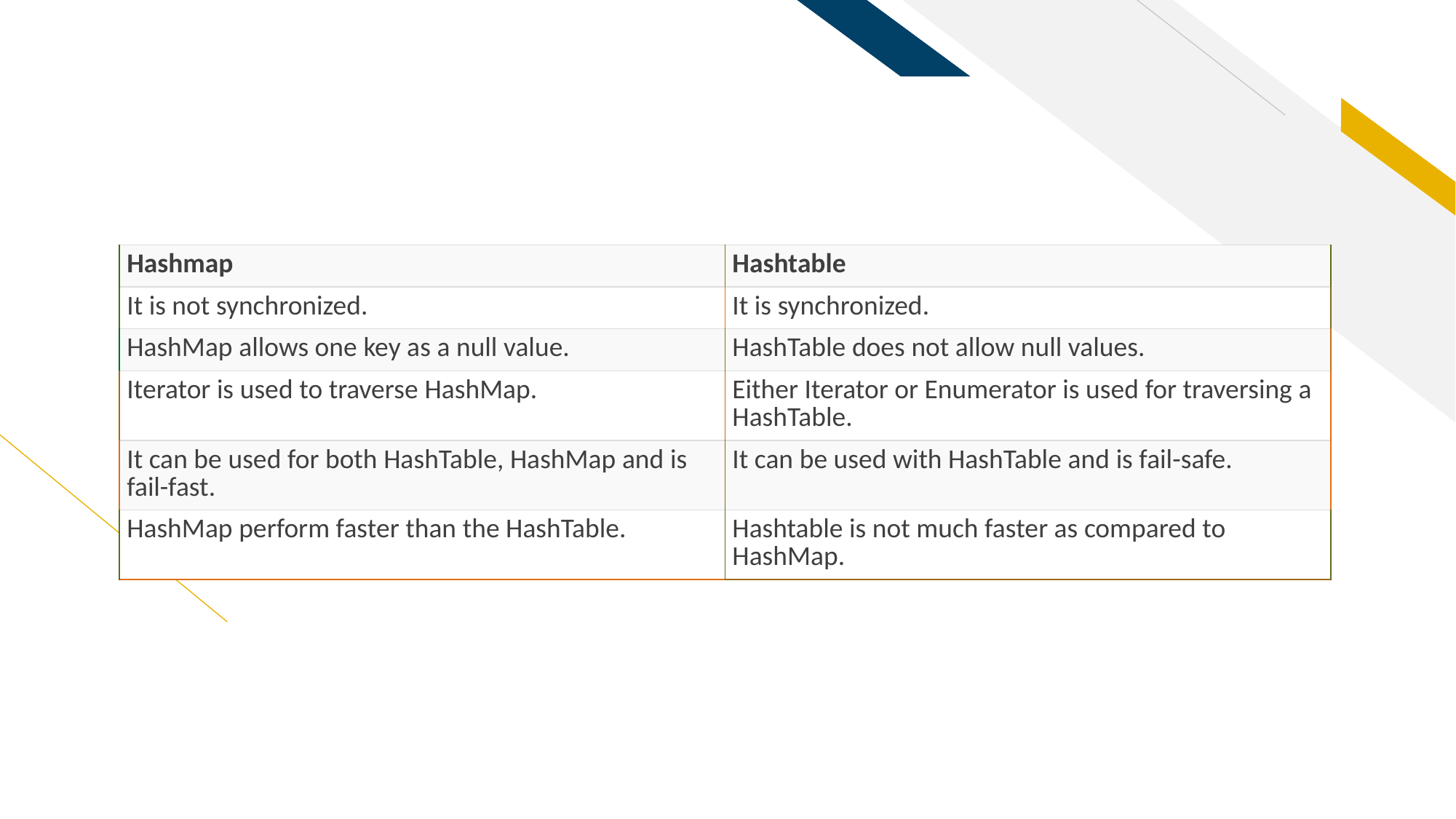

#
| Hashmap | Hashtable |
| --- | --- |
| It is not synchronized. | It is synchronized. |
| HashMap allows one key as a null value. | HashTable does not allow null values. |
| Iterator is used to traverse HashMap. | Either Iterator or Enumerator is used for traversing a HashTable. |
| It can be used for both HashTable, HashMap and is fail-fast. | It can be used with HashTable and is fail-safe. |
| HashMap perform faster than the HashTable. | Hashtable is not much faster as compared to HashMap. |